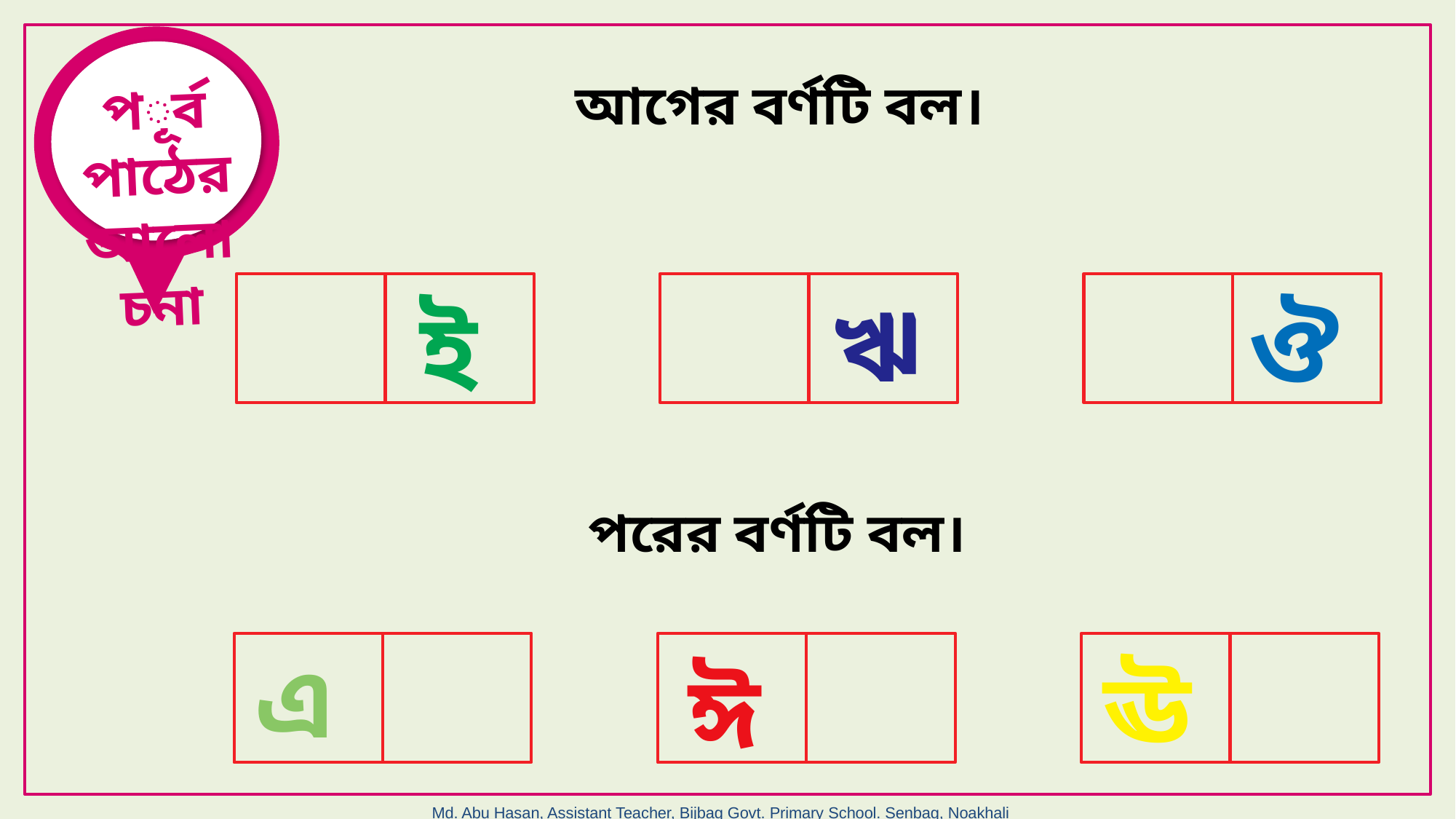

পূর্ব পাঠের আলোচনা

আগের বর্ণটি বল।

ঋ
ই
ঔ
পরের বর্ণটি বল।

এ

ঊ
ঈ